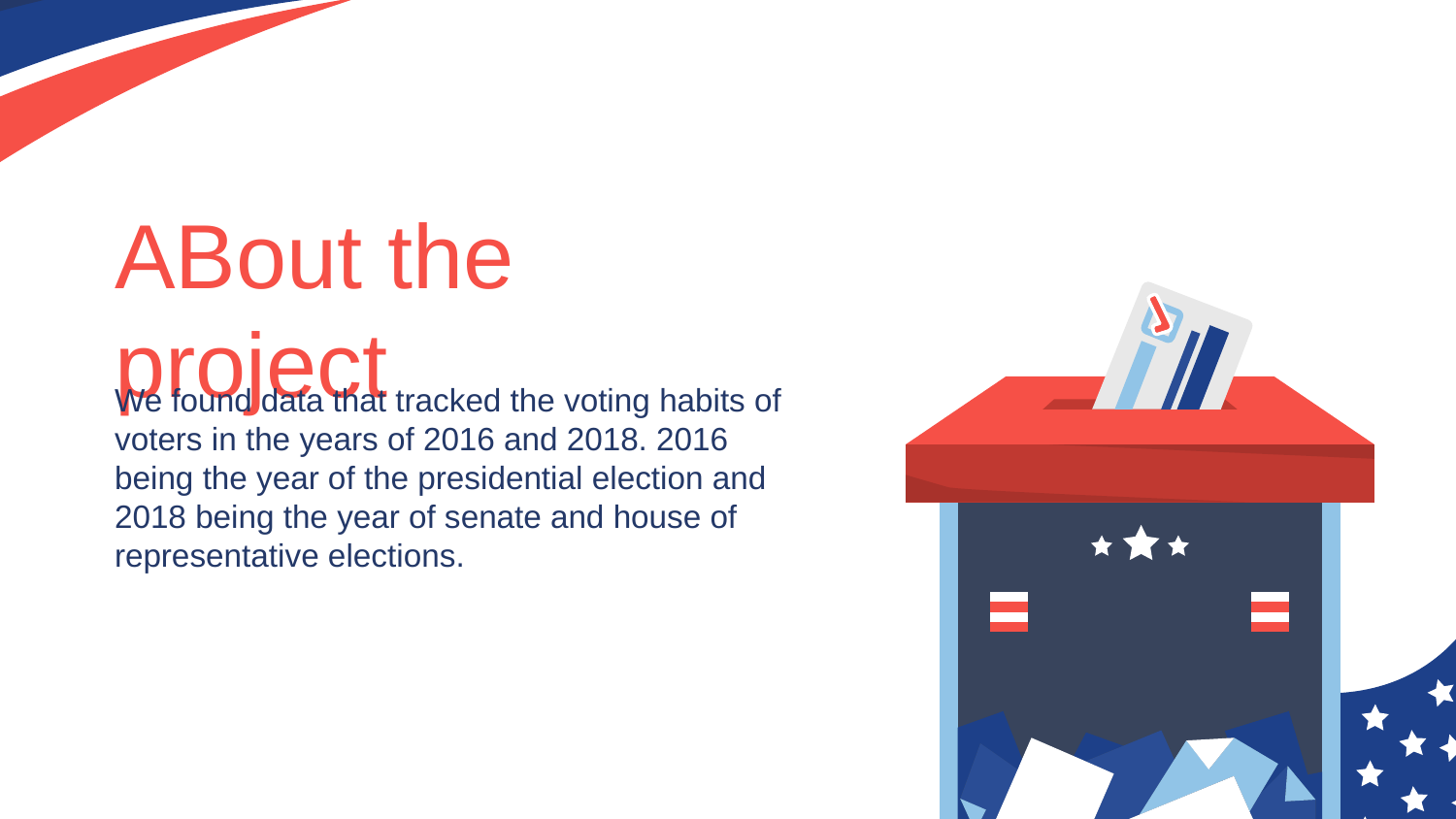

# ABout the project

We found data that tracked the voting habits of voters in the years of 2016 and 2018. 2016 being the year of the presidential election and 2018 being the year of senate and house of representative elections.